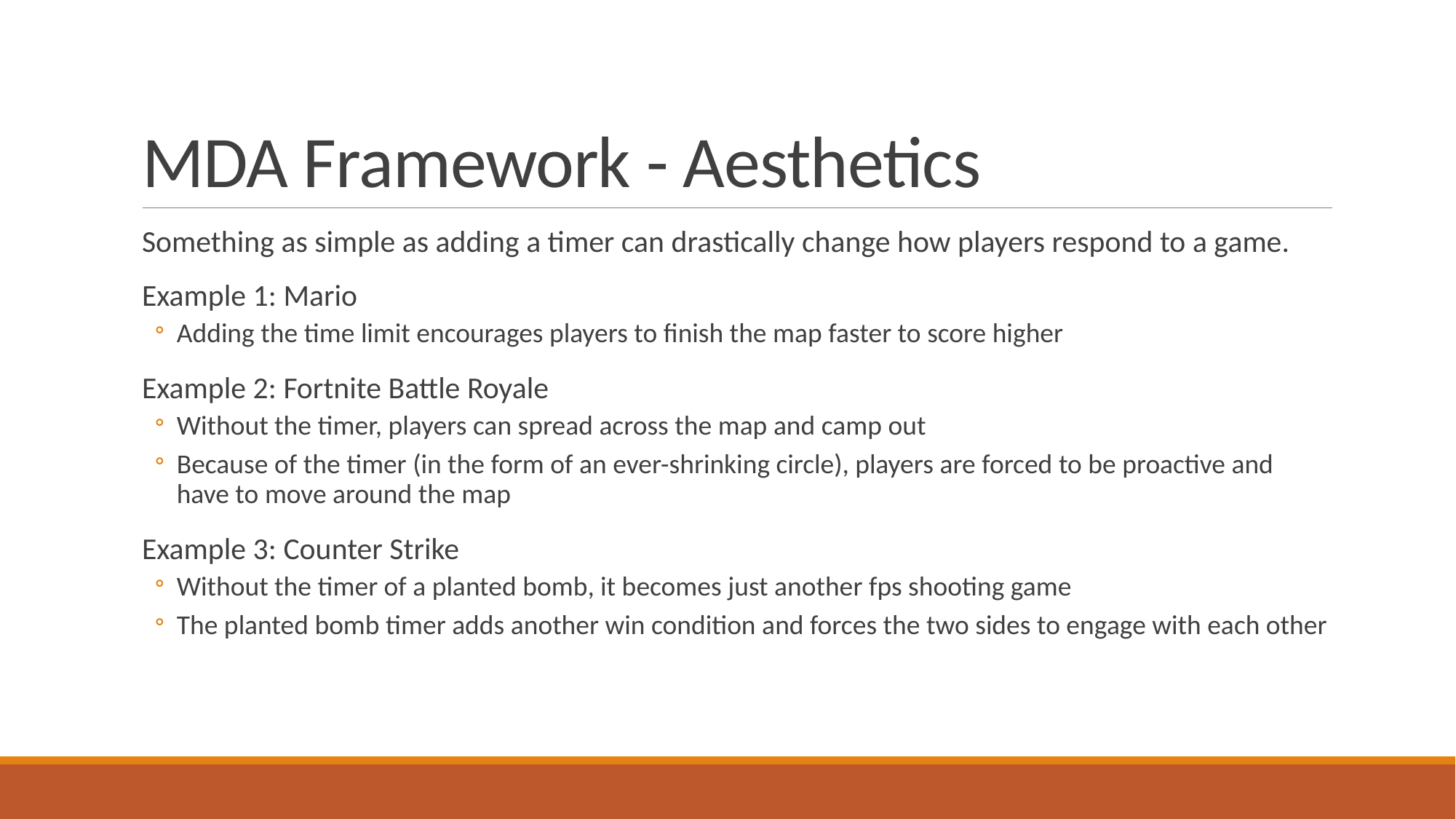

# MDA Framework - Aesthetics
Something as simple as adding a timer can drastically change how players respond to a game.
Example 1: Mario
Adding the time limit encourages players to finish the map faster to score higher
Example 2: Fortnite Battle Royale
Without the timer, players can spread across the map and camp out
Because of the timer (in the form of an ever-shrinking circle), players are forced to be proactive and have to move around the map
Example 3: Counter Strike
Without the timer of a planted bomb, it becomes just another fps shooting game
The planted bomb timer adds another win condition and forces the two sides to engage with each other